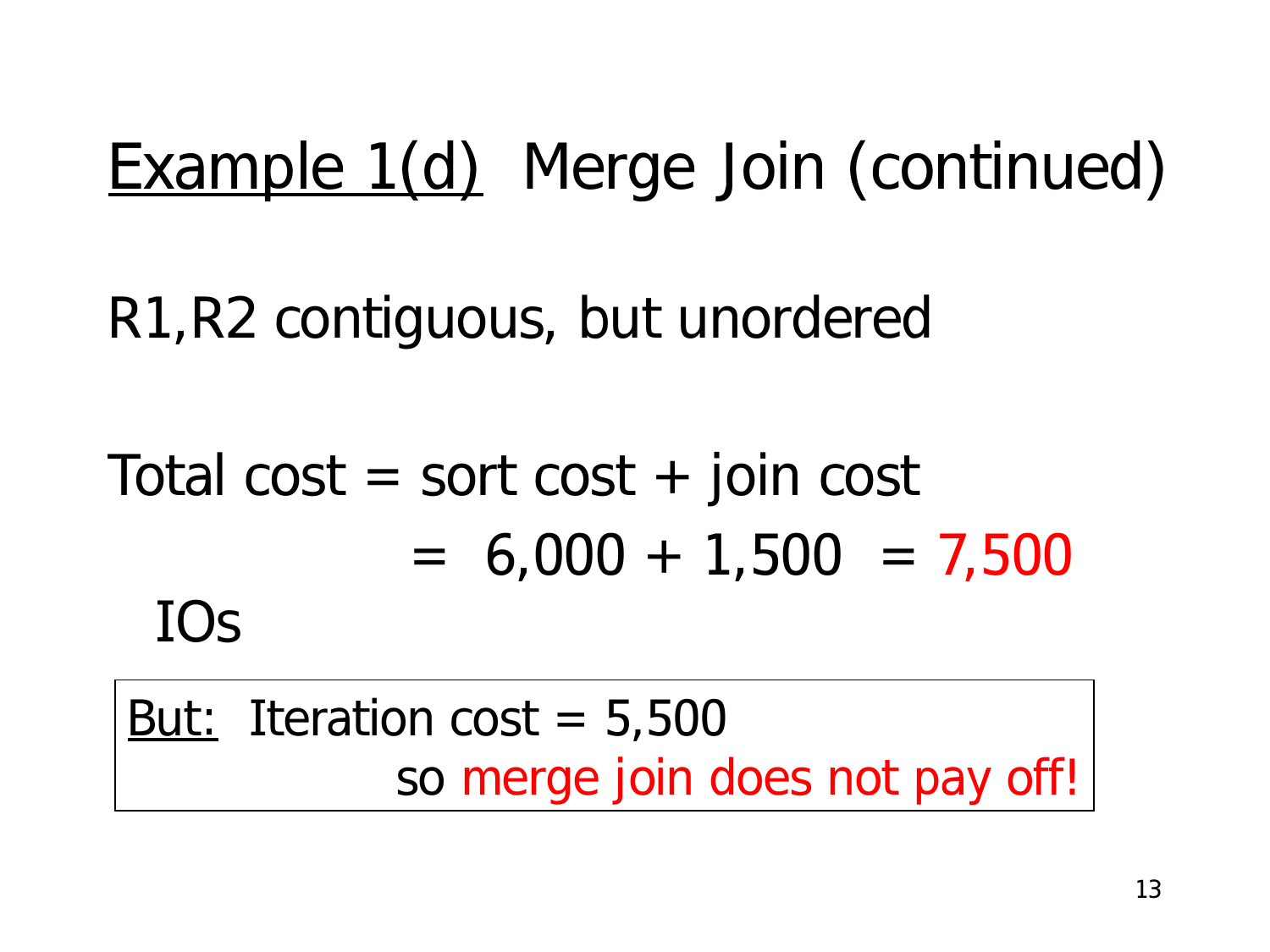

# Example 1(d)  Merge Join (continued)
R1,R2 contiguous, but unordered

Total cost = sort cost + join cost
			=  6,000 + 1,500  = 7,500  IOs
But:  Iteration cost = 5,500
		 so merge join does not pay off!
13